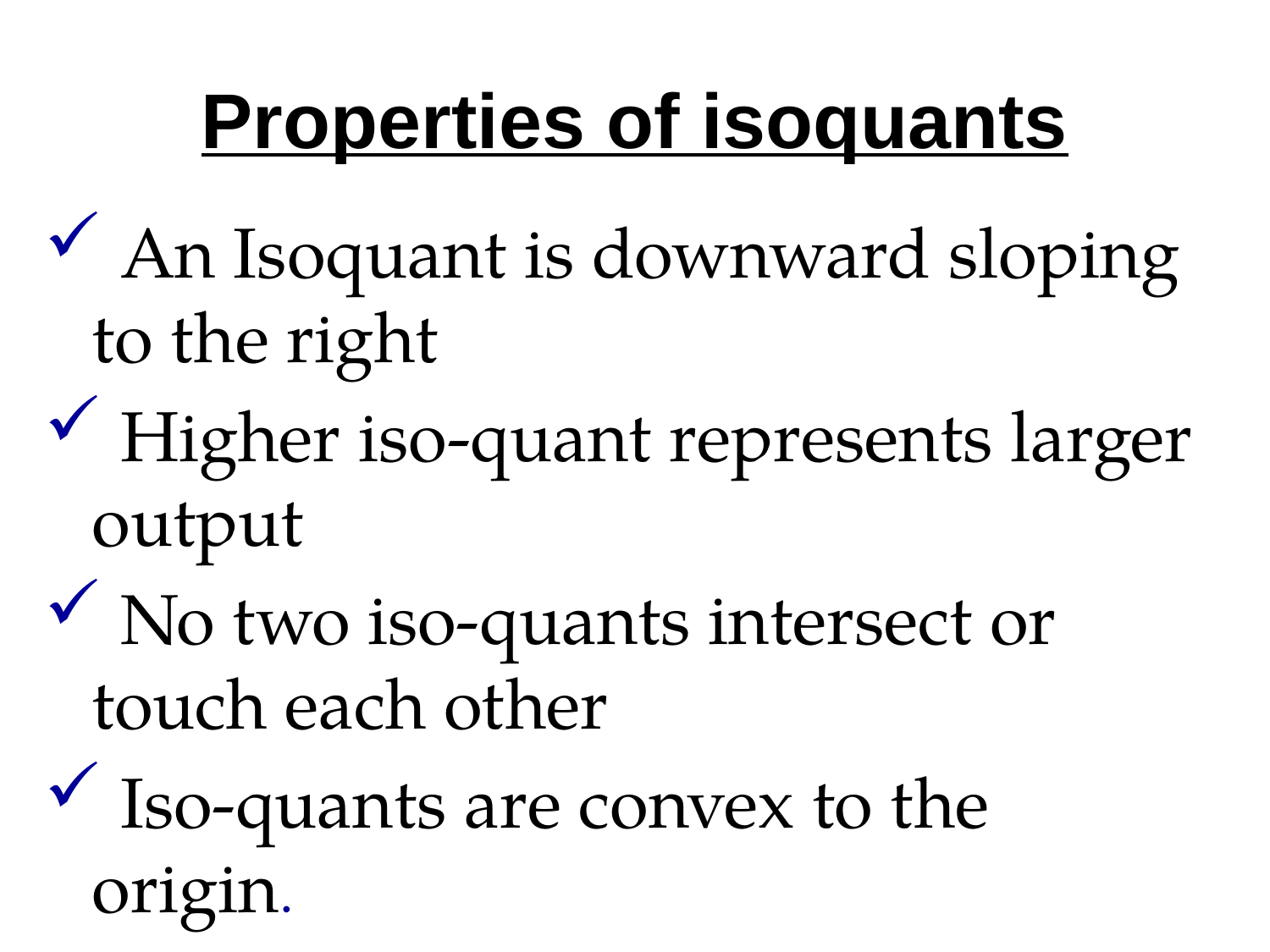

# Properties of isoquants
 An Isoquant is downward sloping to the right
 Higher iso-quant represents larger output
 No two iso-quants intersect or touch each other
 Iso-quants are convex to the origin.